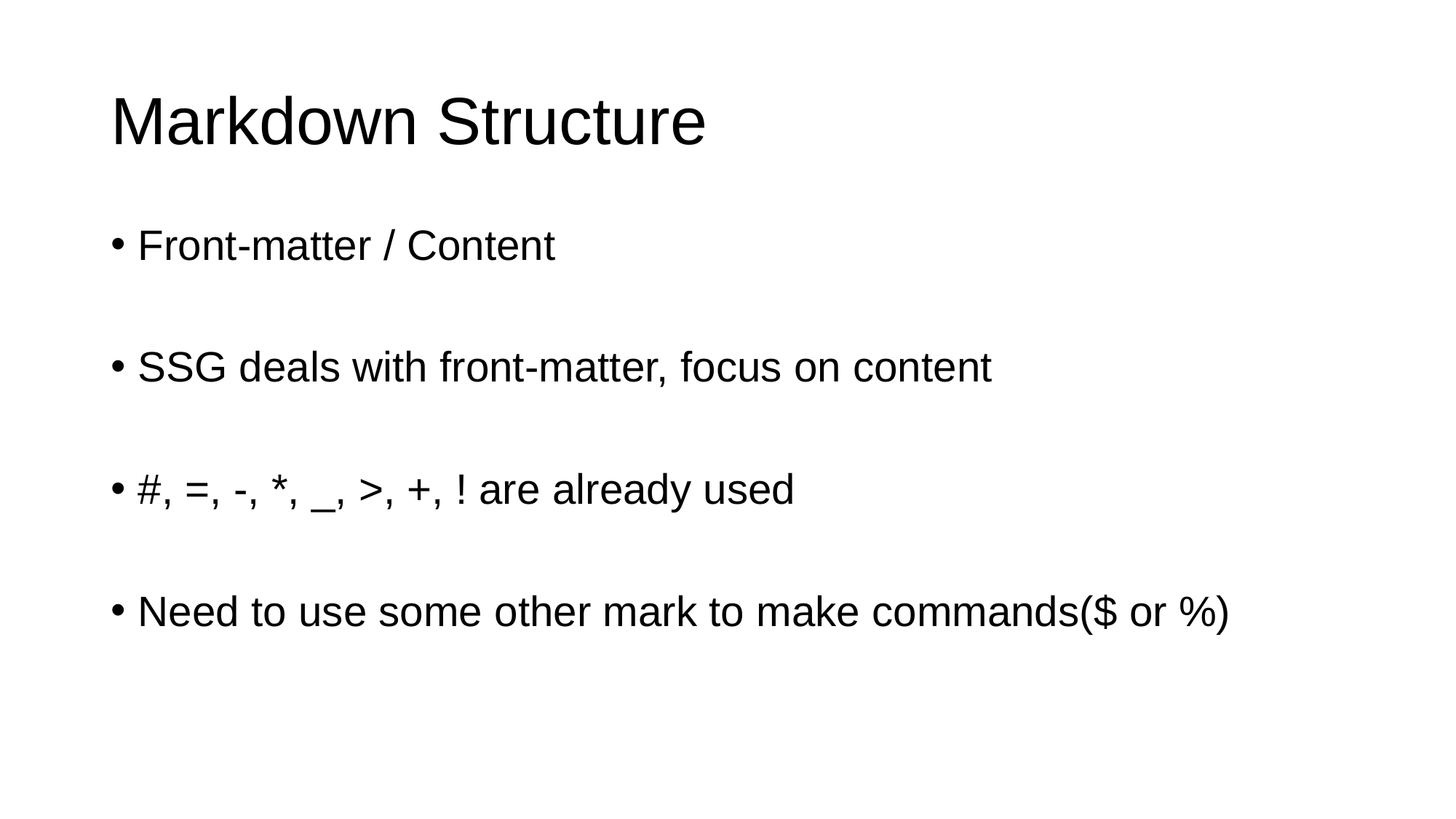

# Markdown Structure
Front-matter / Content

SSG deals with front-matter, focus on content

#, =, -, *, _, >, +, ! are already used

Need to use some other mark to make commands($ or %)